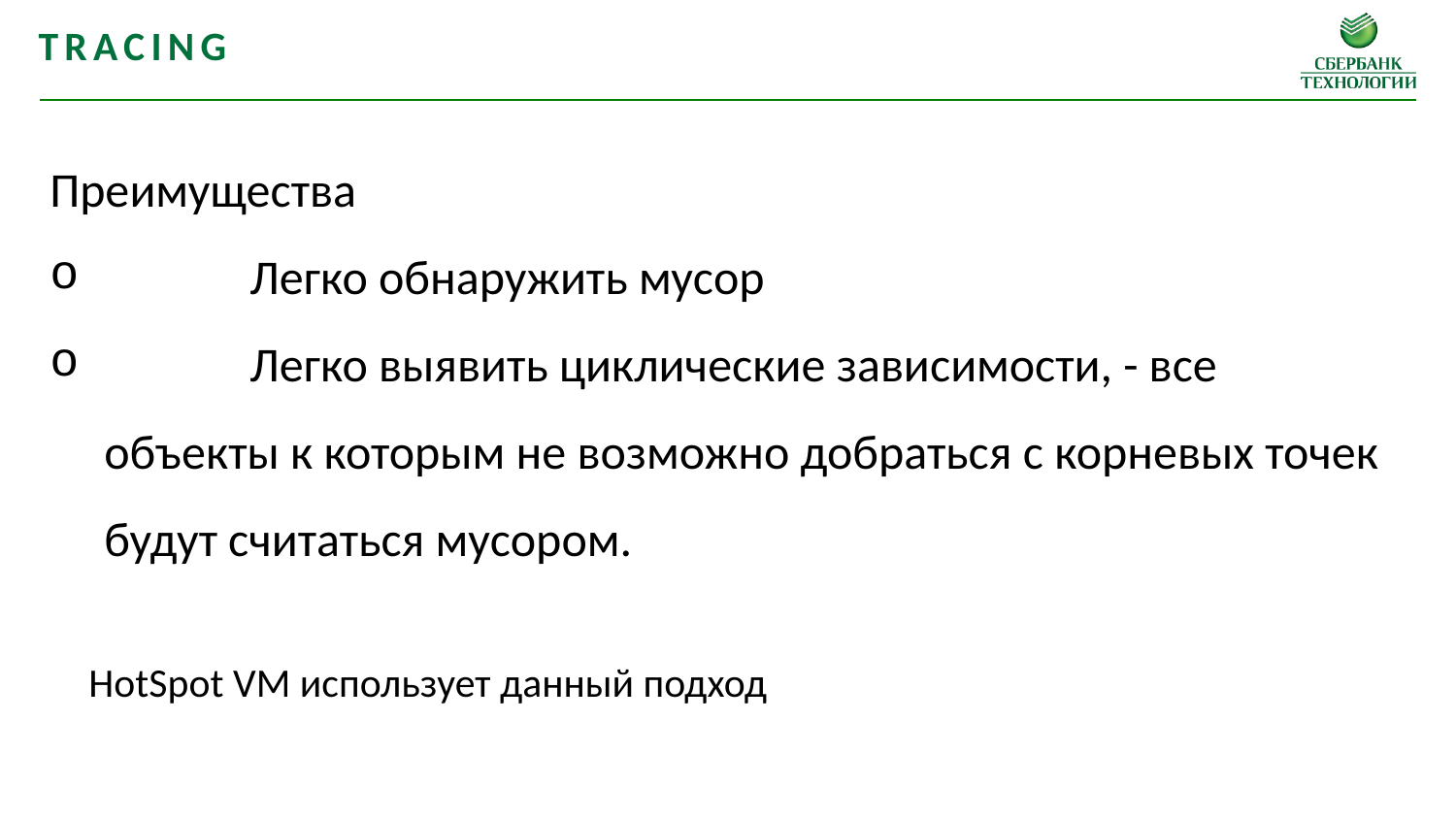

Tracing
Преимущества
	Легко обнаружить мусор
	Легко выявить циклические зависимости, - все объекты к которым не возможно добраться с корневых точек будут считаться мусором.
HotSpot VM использует данный подход